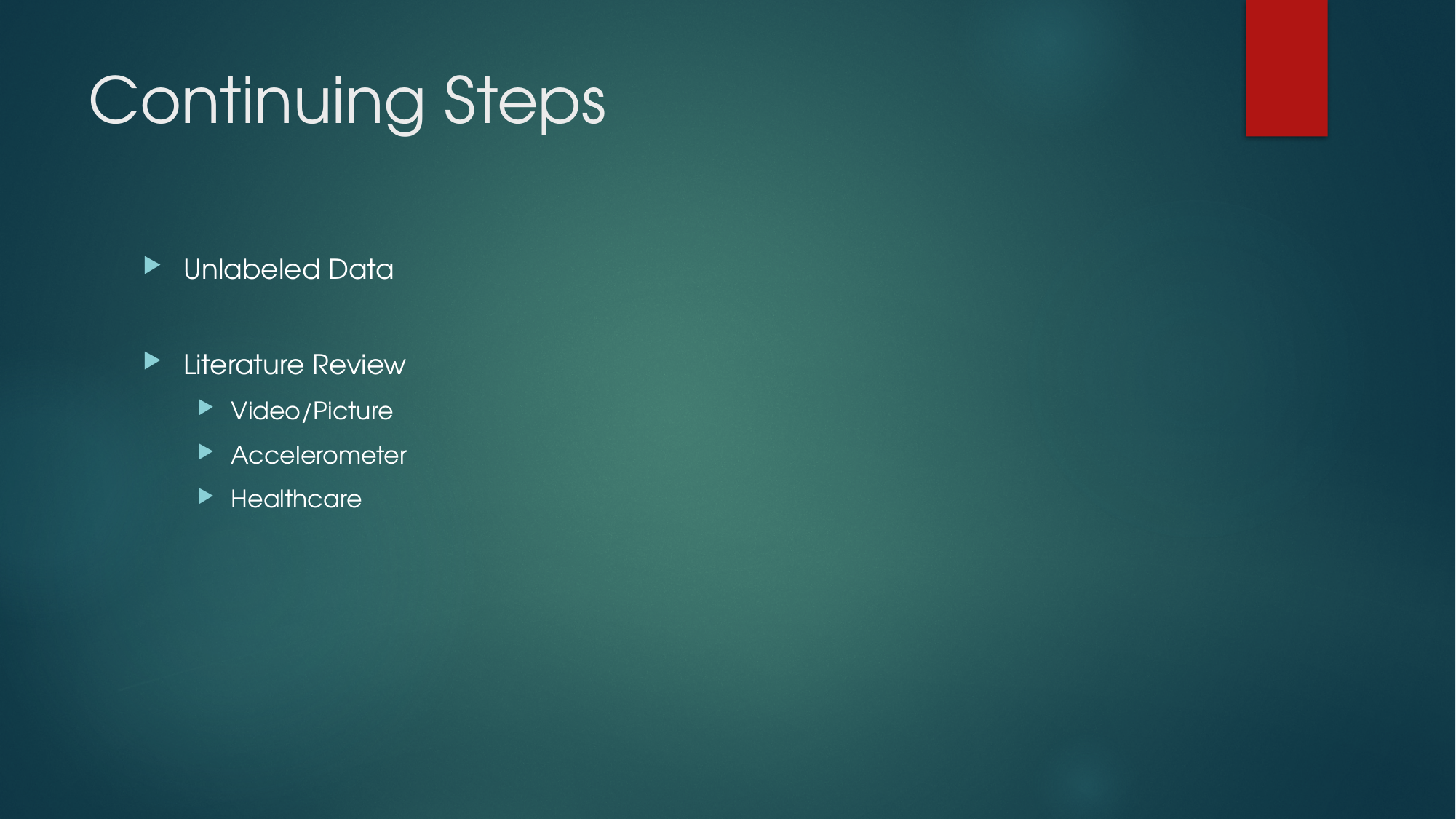

# Continuing Steps

Unlabeled Data

Literature Review
Video/Picture
Accelerometer
Healthcare